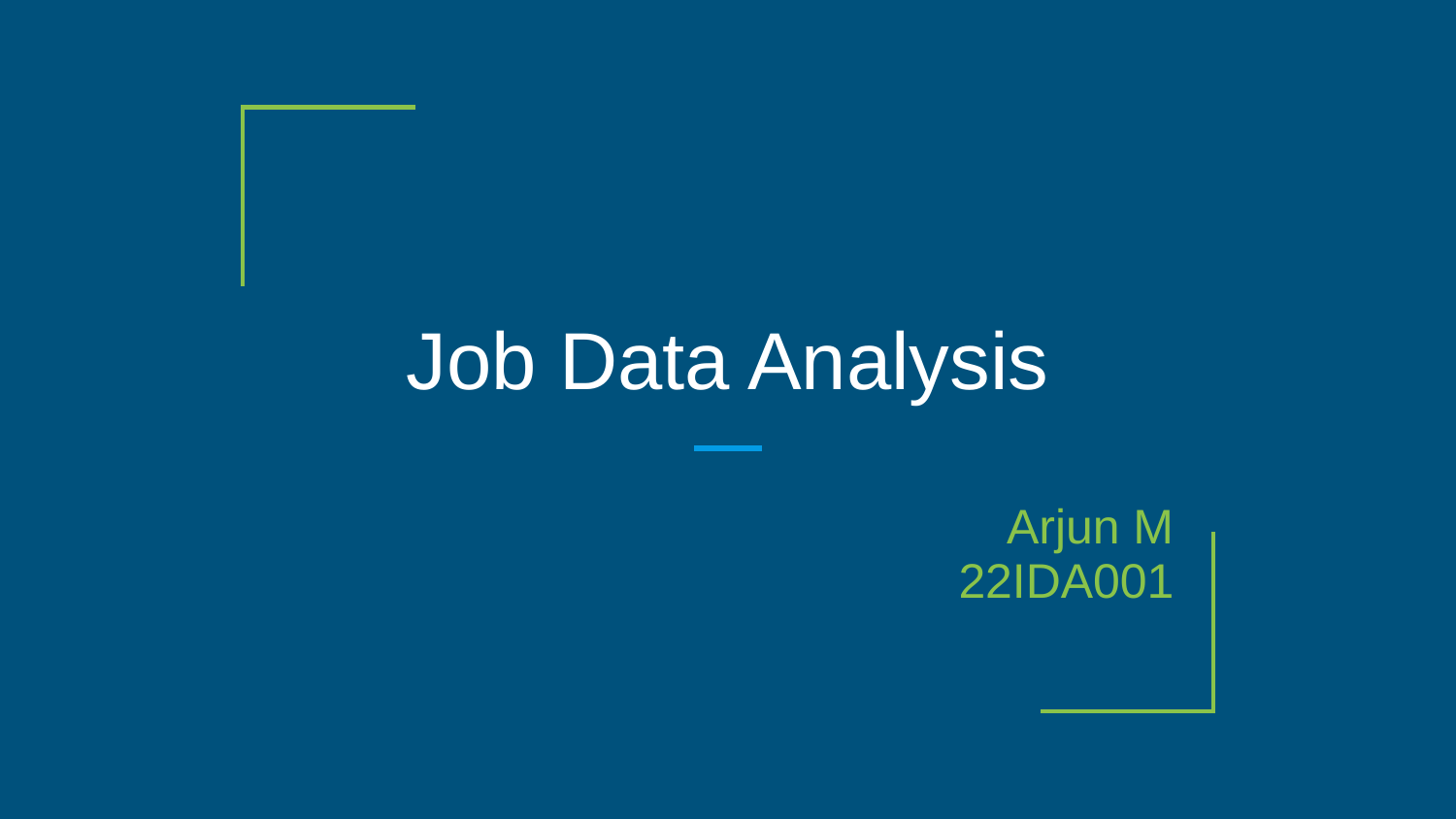

# Job Data Analysis
Arjun M
22IDA001